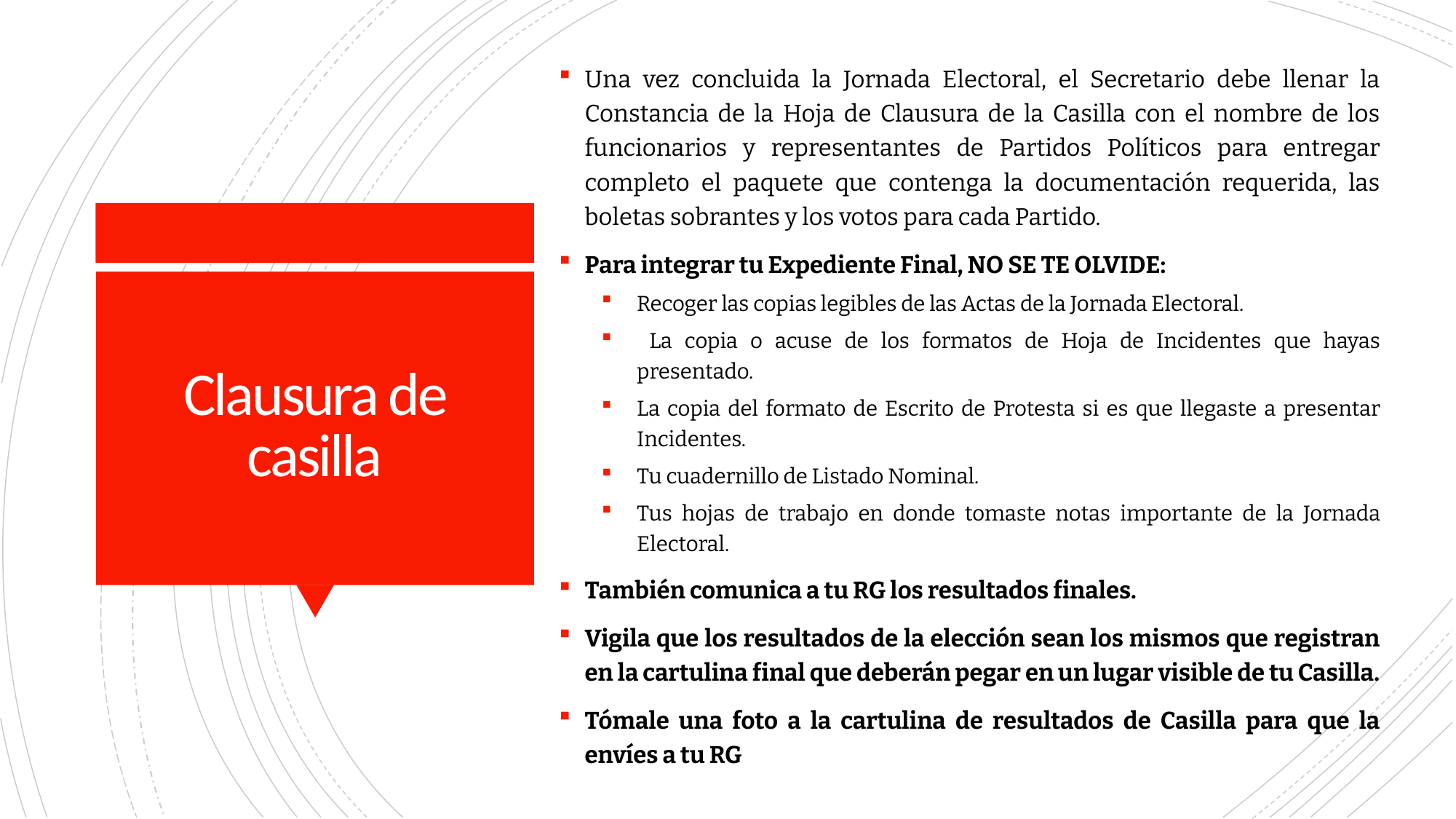

Una vez concluida la Jornada Electoral, el Secretario debe llenar la Constancia de la Hoja de Clausura de la Casilla con el nombre de los funcionarios y representantes de Partidos Políticos para entregar completo el paquete que contenga la documentación requerida, las boletas sobrantes y los votos para cada Partido.
Para integrar tu Expediente Final, NO SE TE OLVIDE:
Recoger las copias legibles de las Actas de la Jornada Electoral.
 La copia o acuse de los formatos de Hoja de Incidentes que hayas presentado.
La copia del formato de Escrito de Protesta si es que llegaste a presentar Incidentes.
Tu cuadernillo de Listado Nominal.
Tus hojas de trabajo en donde tomaste notas importante de la Jornada Electoral.
También comunica a tu RG los resultados finales.
Vigila que los resultados de la elección sean los mismos que registran en la cartulina final que deberán pegar en un lugar visible de tu Casilla.
Tómale una foto a la cartulina de resultados de Casilla para que la envíes a tu RG
# Clausura de casilla